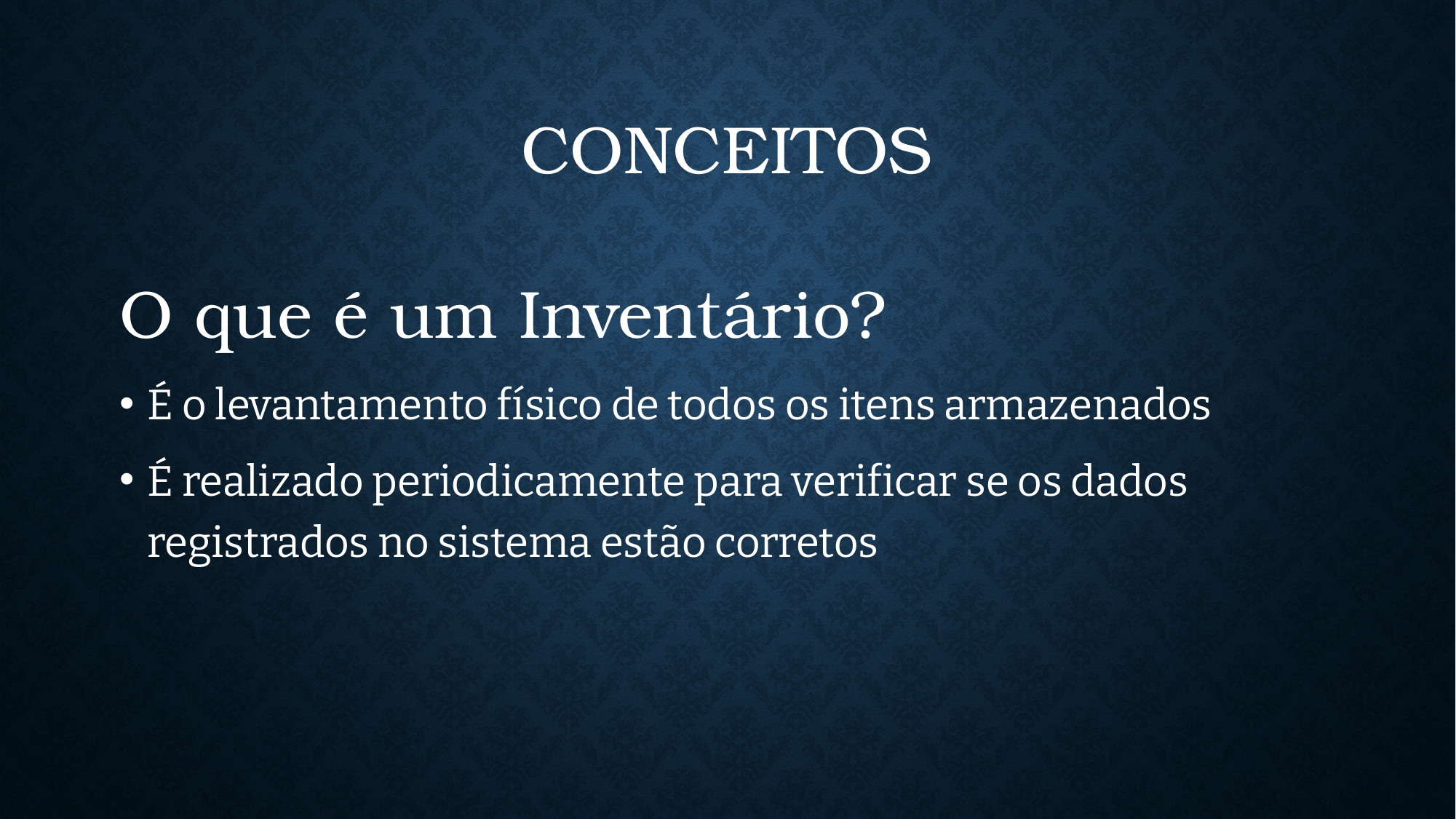

# Conceitos
O que é um Inventário?
É o levantamento físico de todos os itens armazenados
É realizado periodicamente para verificar se os dados registrados no sistema estão corretos